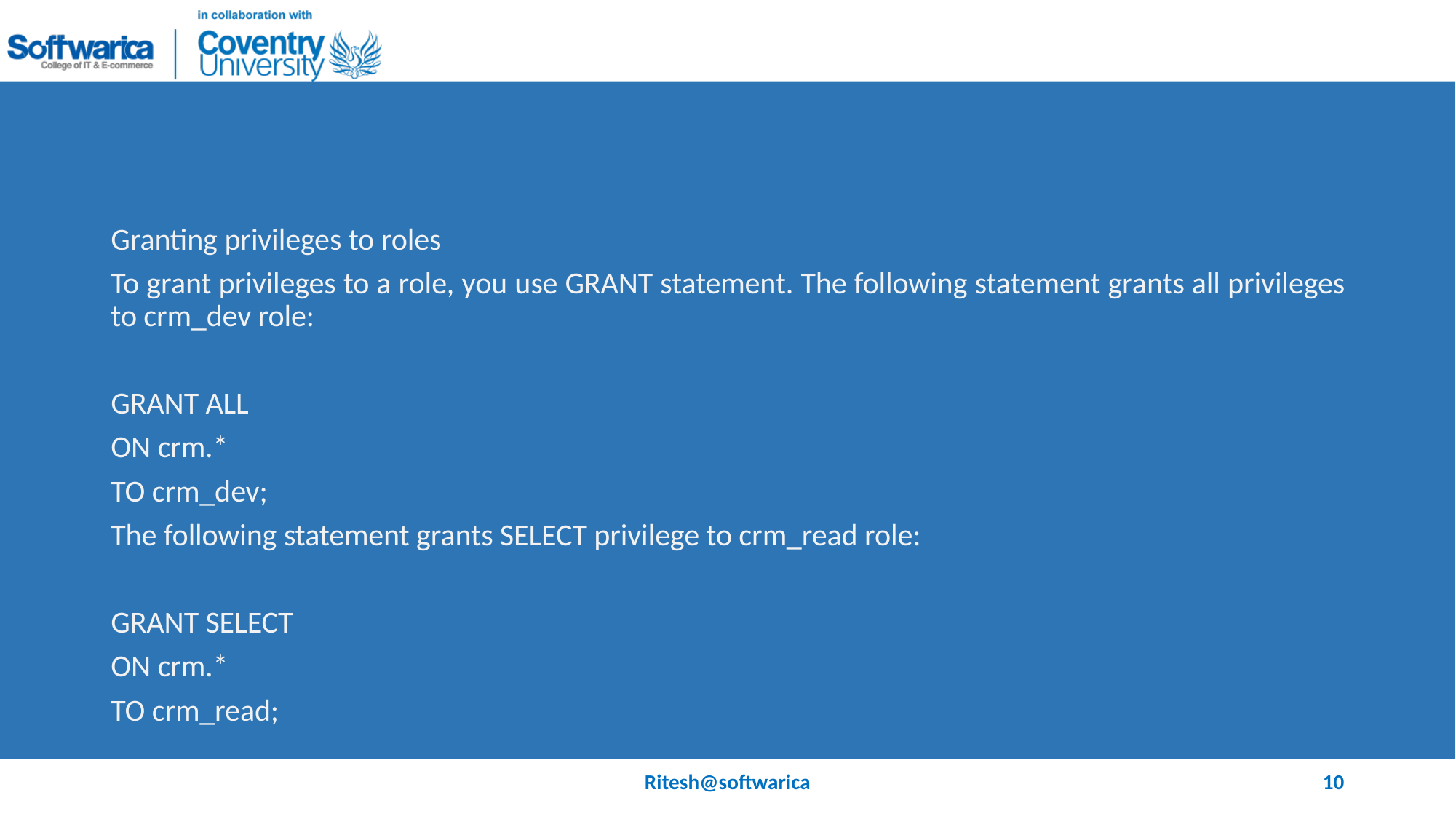

#
Granting privileges to roles
To grant privileges to a role, you use GRANT statement. The following statement grants all privileges to crm_dev role:

GRANT ALL
ON crm.*
TO crm_dev;
The following statement grants SELECT privilege to crm_read role:

GRANT SELECT
ON crm.*
TO crm_read;
Ritesh@softwarica
10